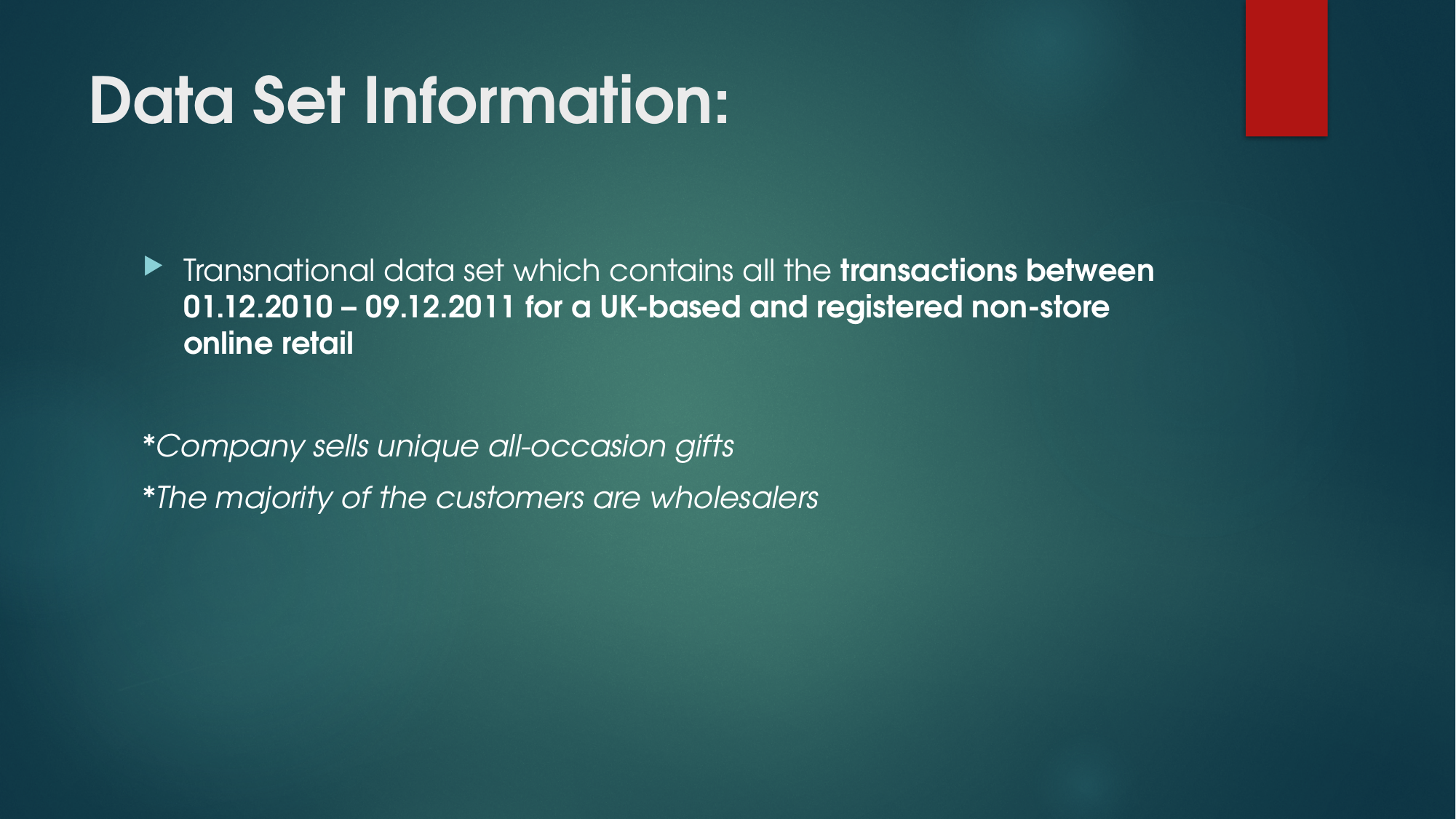

# Data Set Information:
Transnational data set which contains all the transactions between 01.12.2010 – 09.12.2011 for a UK-based and registered non-store online retail

*Company sells unique all-occasion gifts
*The majority of the customers are wholesalers